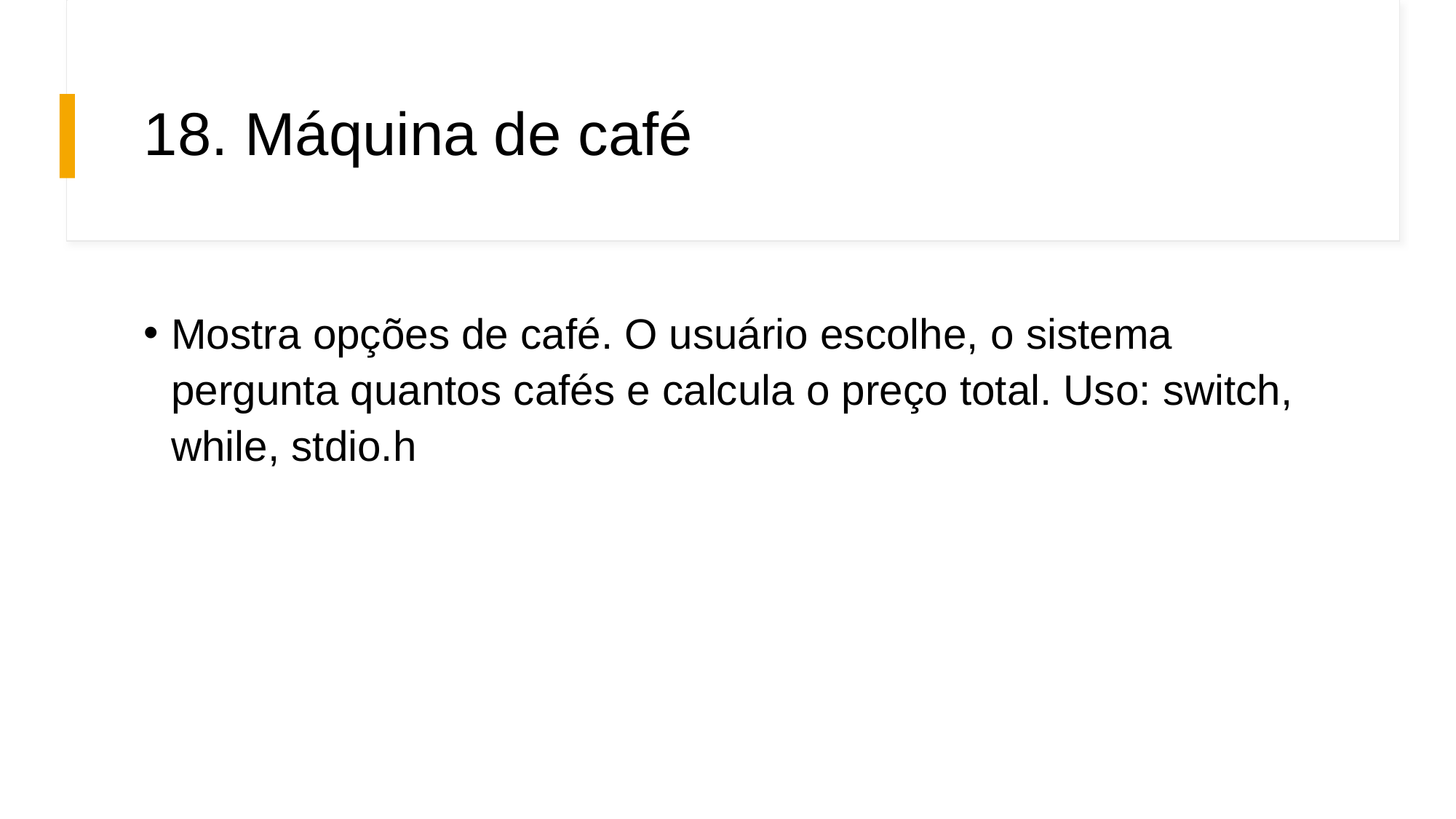

# 18. Máquina de café
Mostra opções de café. O usuário escolhe, o sistema pergunta quantos cafés e calcula o preço total. Uso: switch, while, stdio.h